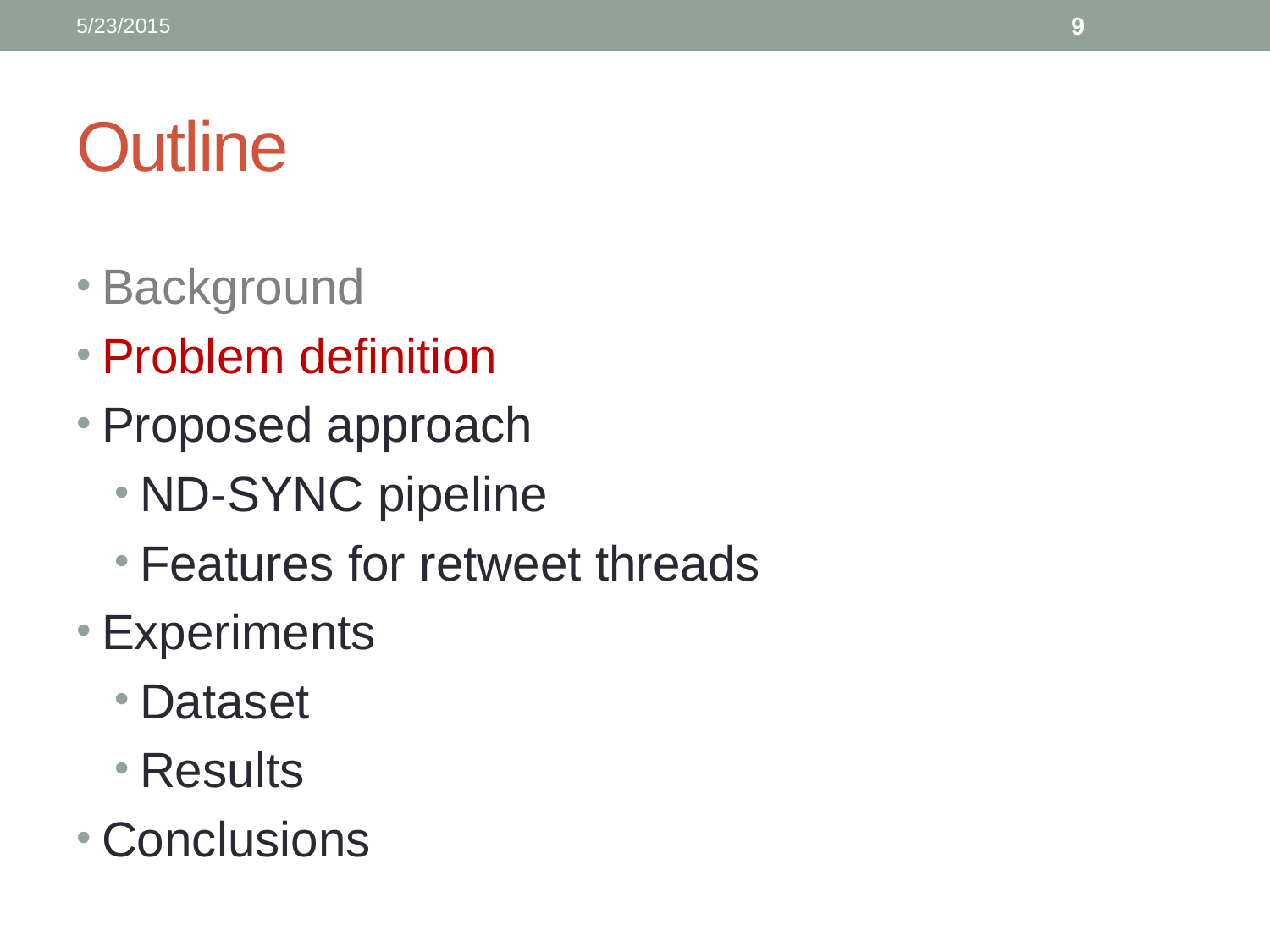

5/23/2015
9
# Outline
Background
Problem definition
Proposed approach
ND-SYNC pipeline
Features for retweet threads
Experiments
Dataset
Results
Conclusions